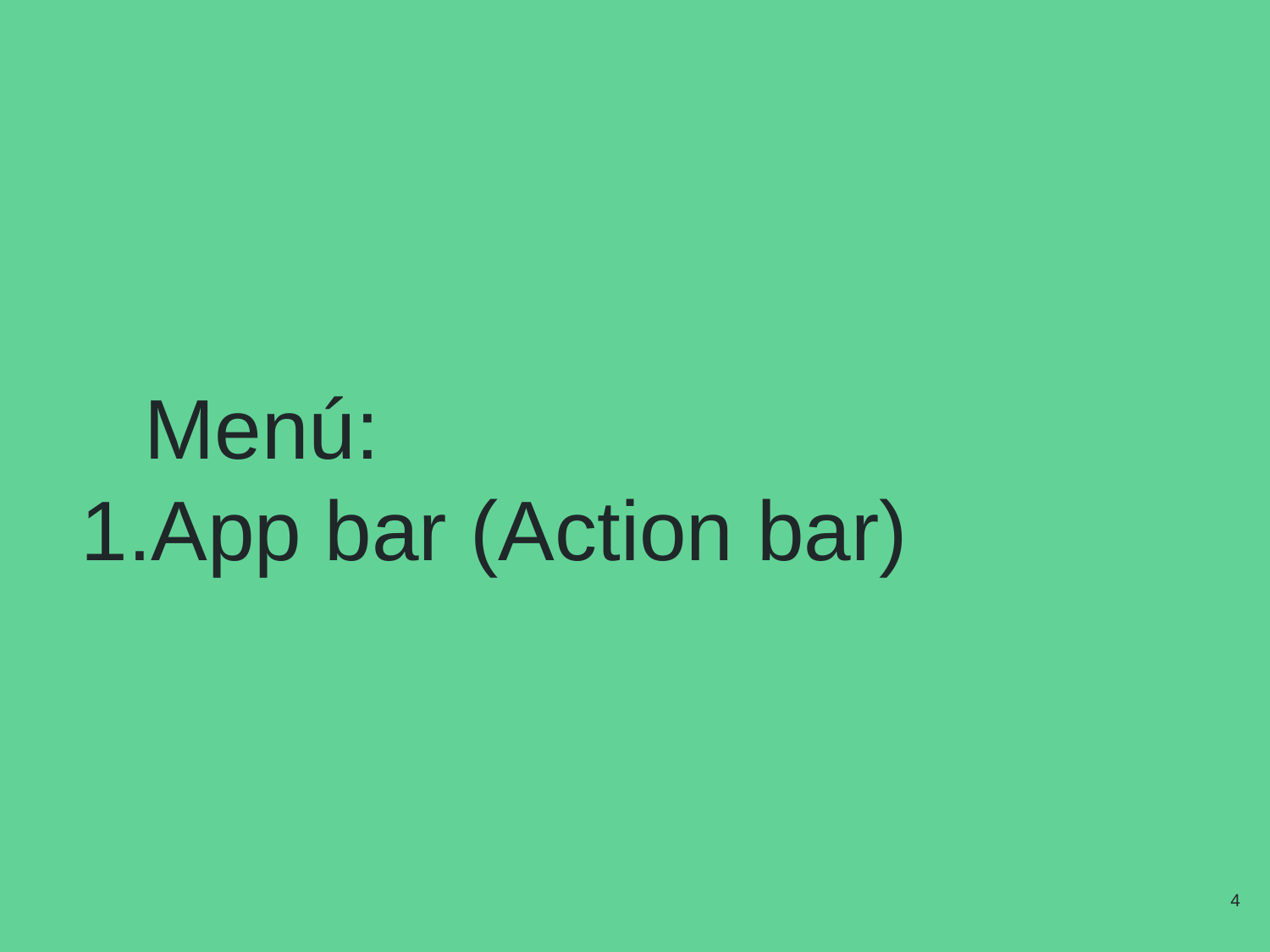

# Menú:
App bar (Action bar)
4